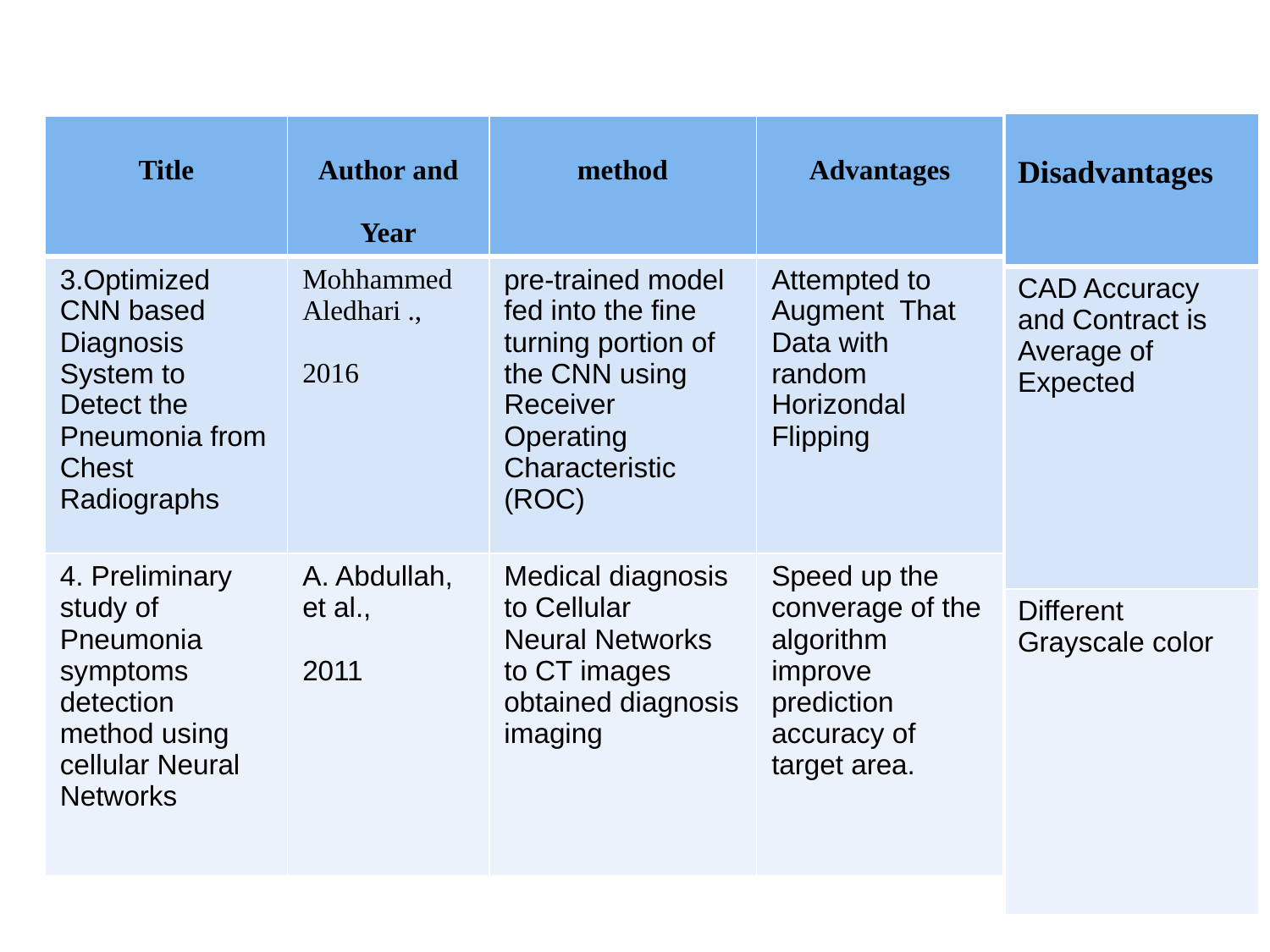

| Disadvantages |
| --- |
| CAD Accuracy and Contract is Average of Expected |
| Different Grayscale color |
| Title | Author and Year | method | Advantages |
| --- | --- | --- | --- |
| 3.Optimized CNN based Diagnosis System to Detect the Pneumonia from Chest Radiographs | Mohhammed Aledhari ., 2016 | pre-trained model fed into the fine turning portion of the CNN using Receiver Operating Characteristic (ROC) | Attempted to Augment That Data with random Horizondal Flipping |
| 4. Preliminary study of Pneumonia symptoms detection method using cellular Neural Networks | A. Abdullah, et al., 2011 | Medical diagnosis to Cellular Neural Networks to CT images obtained diagnosis imaging | Speed up the converage of the algorithm improve prediction accuracy of target area. |
.